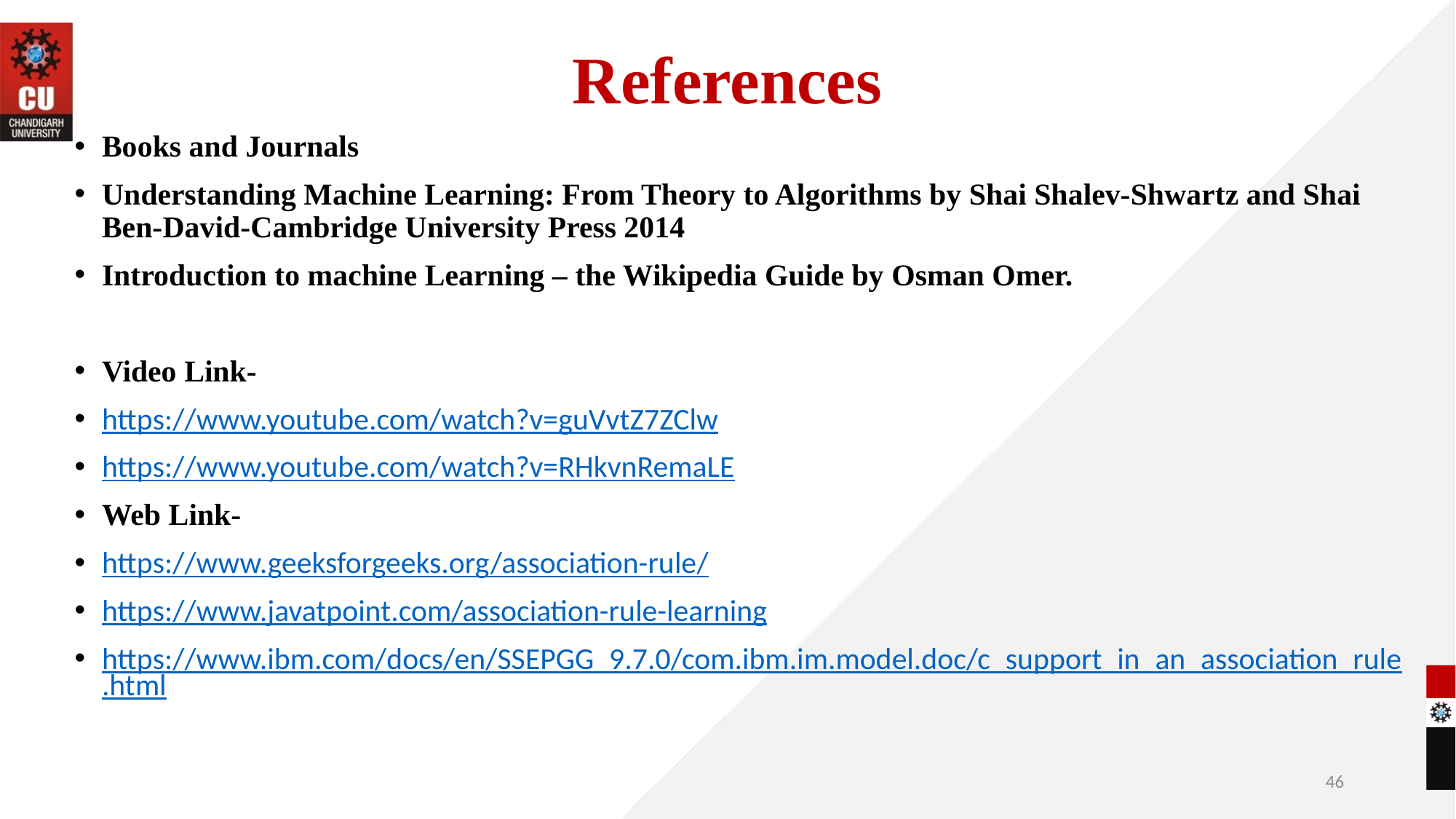

# References
Books and Journals
Understanding Machine Learning: From Theory to Algorithms by Shai Shalev-Shwartz and Shai Ben-David-Cambridge University Press 2014
Introduction to machine Learning – the Wikipedia Guide by Osman Omer.

Video Link-
https://www.youtube.com/watch?v=guVvtZ7ZClw
https://www.youtube.com/watch?v=RHkvnRemaLE
Web Link-
https://www.geeksforgeeks.org/association-rule/
https://www.javatpoint.com/association-rule-learning
https://www.ibm.com/docs/en/SSEPGG_9.7.0/com.ibm.im.model.doc/c_support_in_an_association_rule.html
46